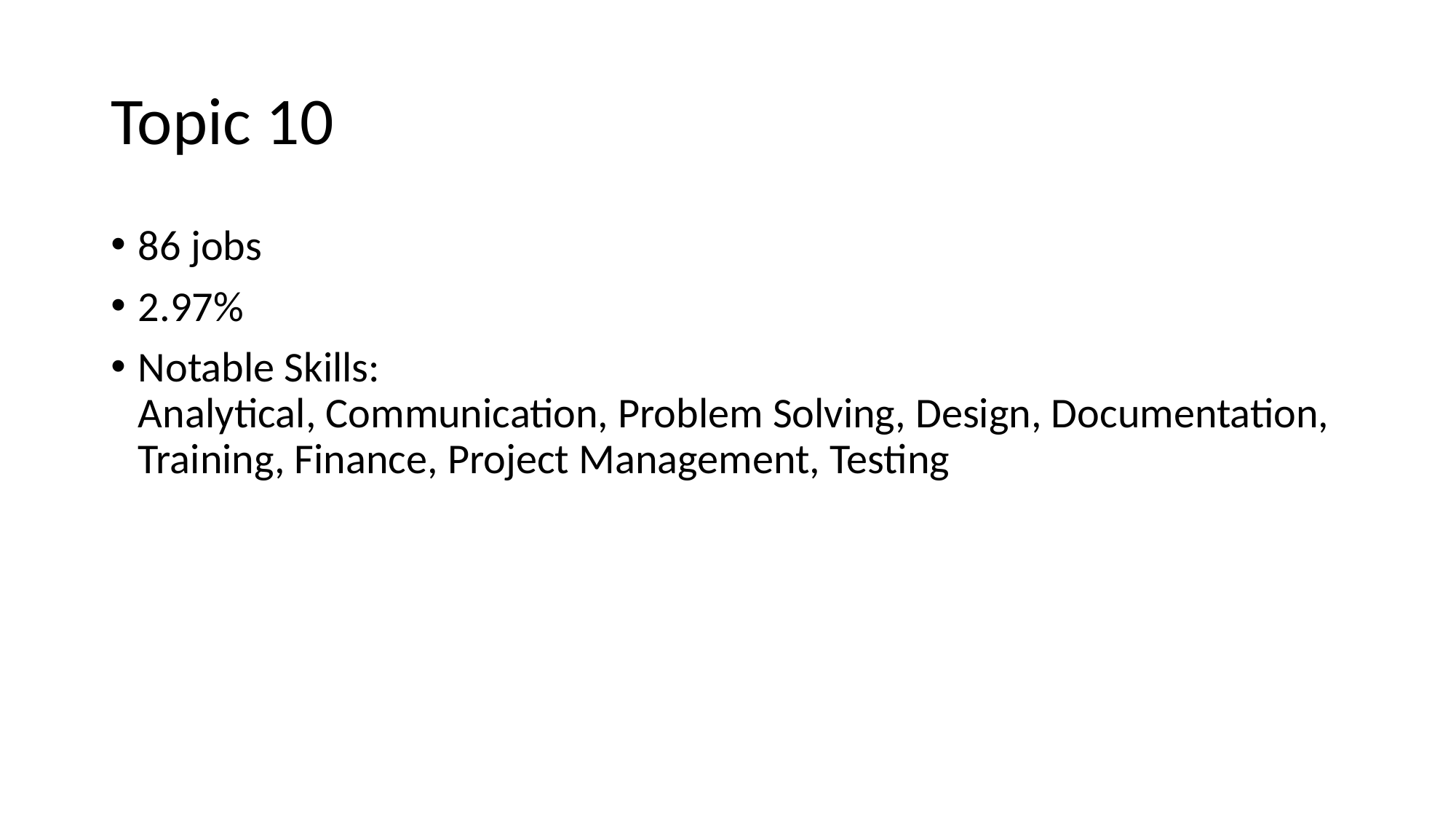

# Topic 10
86 jobs
2.97%
Notable Skills:
Analytical, Communication, Problem Solving, Design, Documentation, Training, Finance, Project Management, Testing